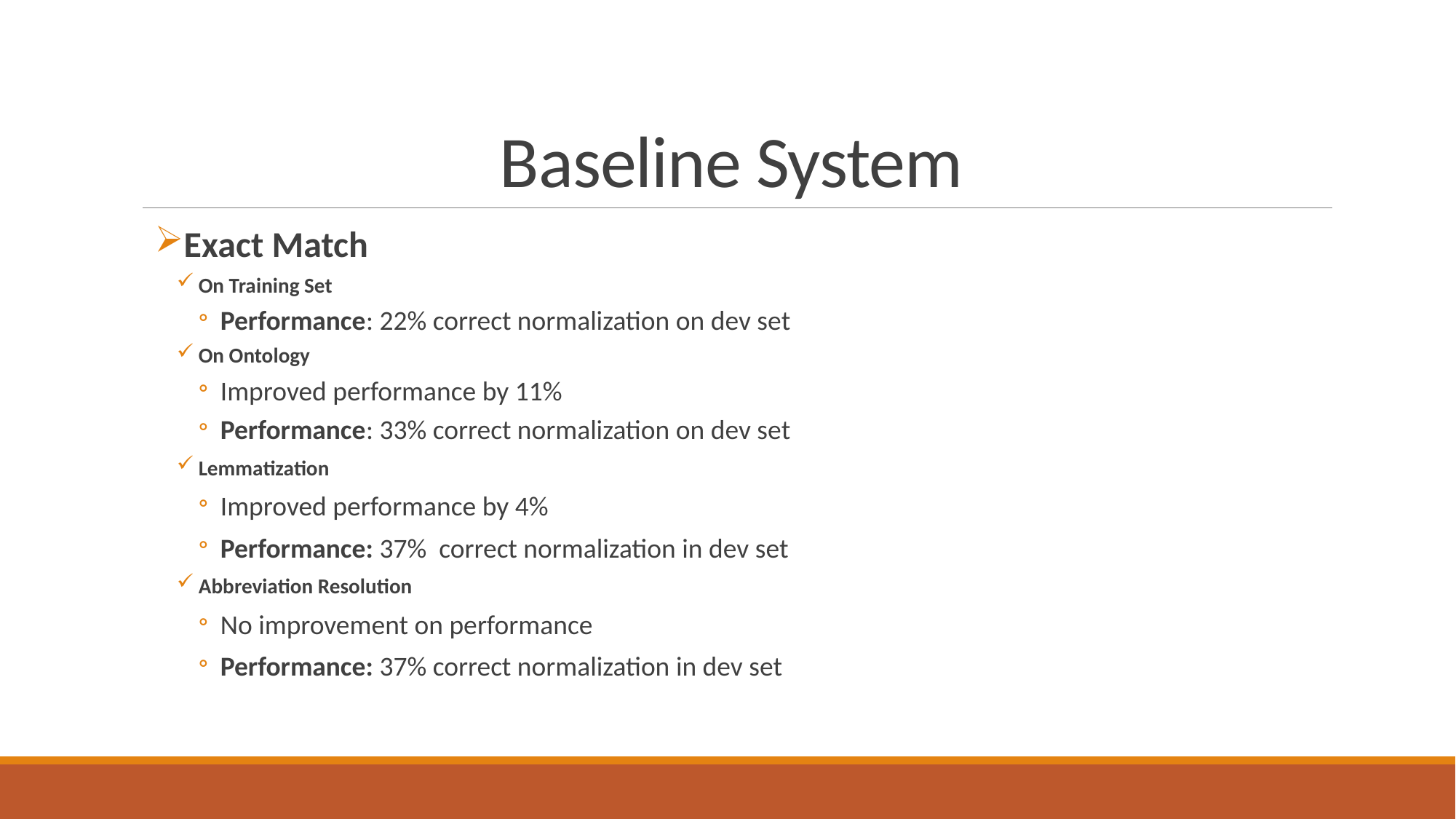

# Baseline System
Exact Match
On Training Set
Performance: 22% correct normalization on dev set
On Ontology
Improved performance by 11%
Performance: 33% correct normalization on dev set
Lemmatization
Improved performance by 4%
Performance: 37%  correct normalization in dev set
Abbreviation Resolution
No improvement on performance
Performance: 37% correct normalization in dev set